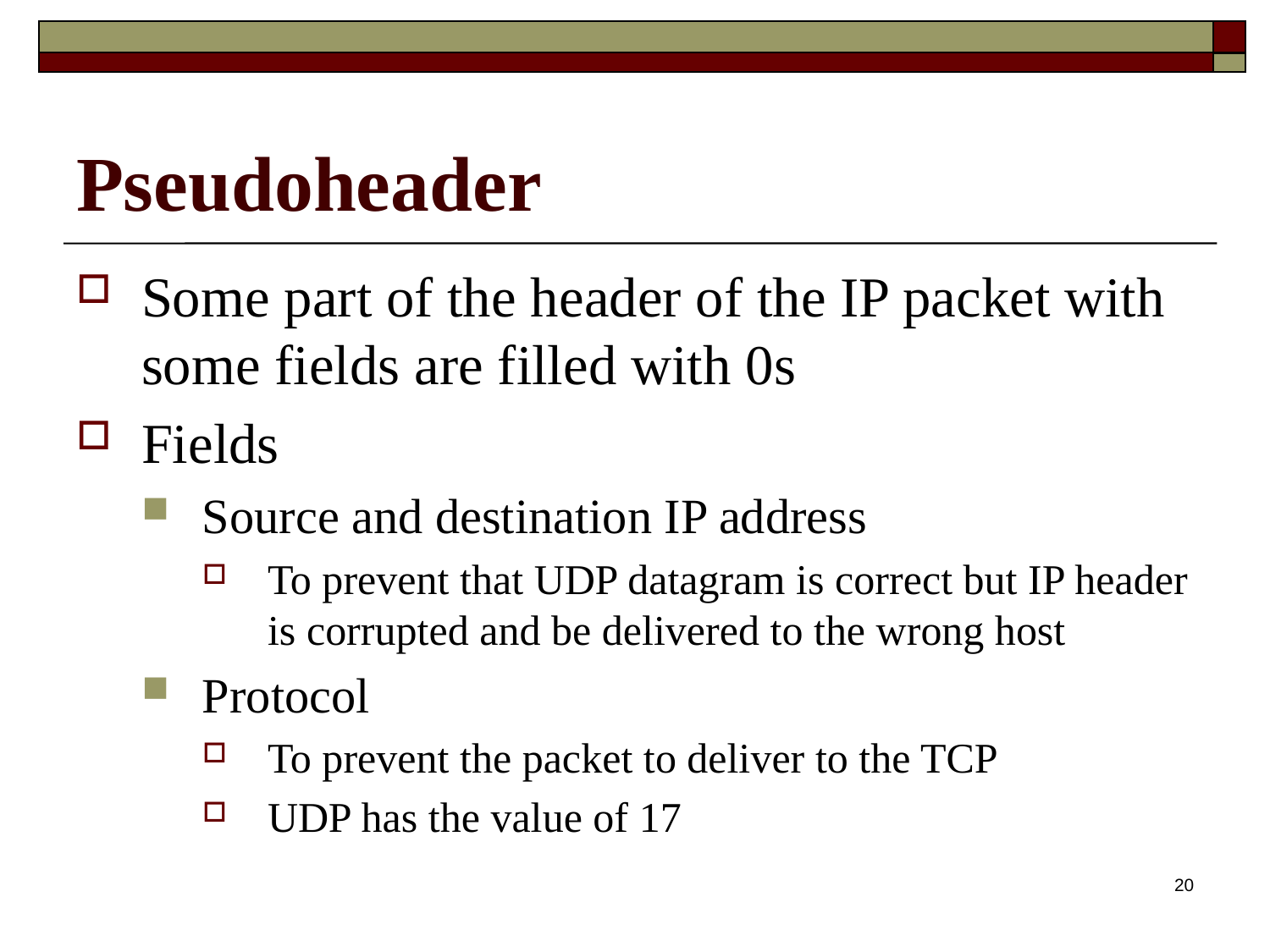

# Pseudoheader
Some part of the header of the IP packet with some fields are filled with 0s
Fields
Source and destination IP address
To prevent that UDP datagram is correct but IP header is corrupted and be delivered to the wrong host
Protocol
To prevent the packet to deliver to the TCP
UDP has the value of 17
20